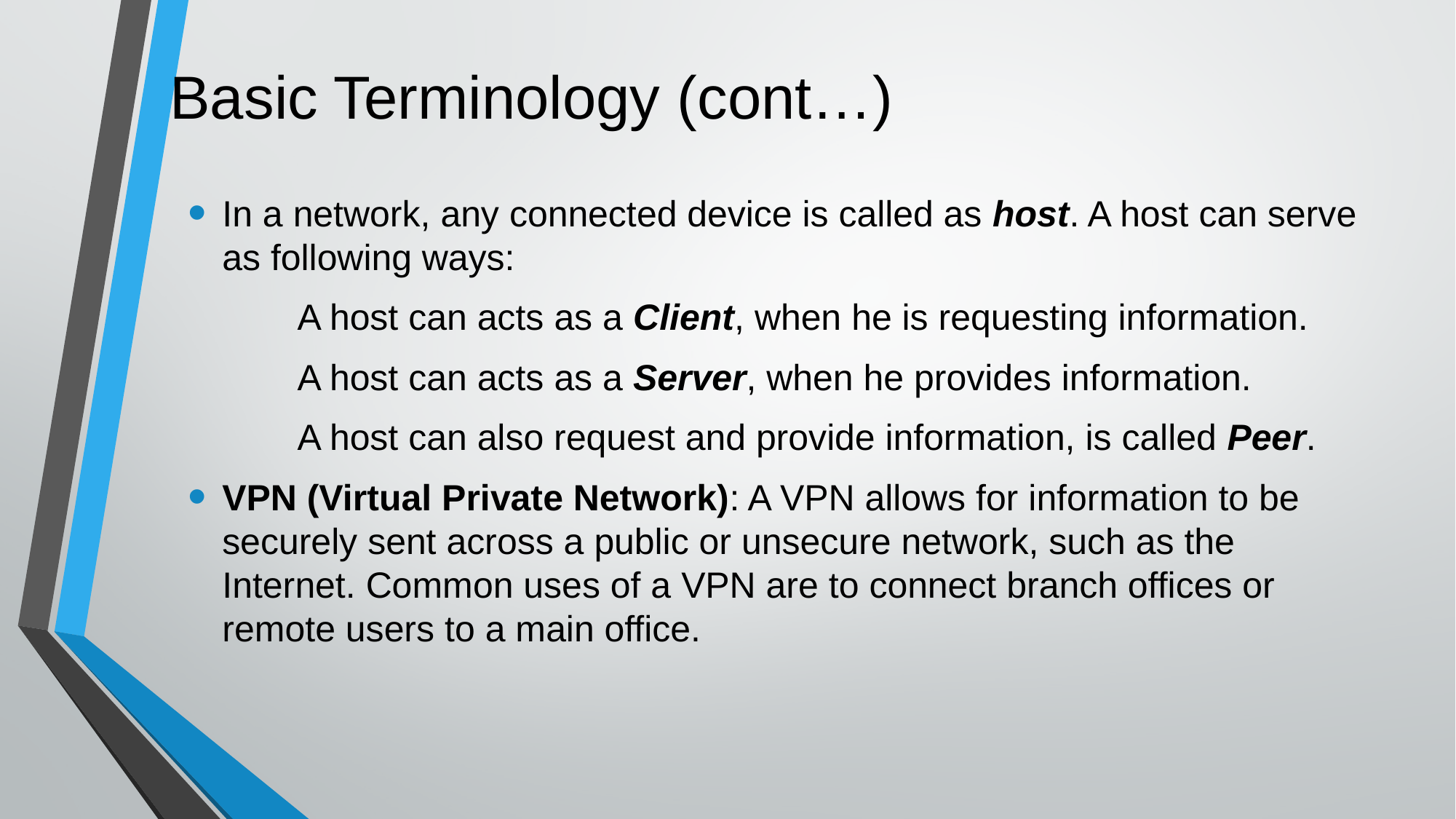

Basic Terminology (cont…)
In a network, any connected device is called as host. A host can serve as following ways:
	A host can acts as a Client, when he is requesting information.
	A host can acts as a Server, when he provides information.
	A host can also request and provide information, is called Peer.
VPN (Virtual Private Network): A VPN allows for information to be securely sent across a public or unsecure network, such as the Internet. Common uses of a VPN are to connect branch offices or remote users to a main office.